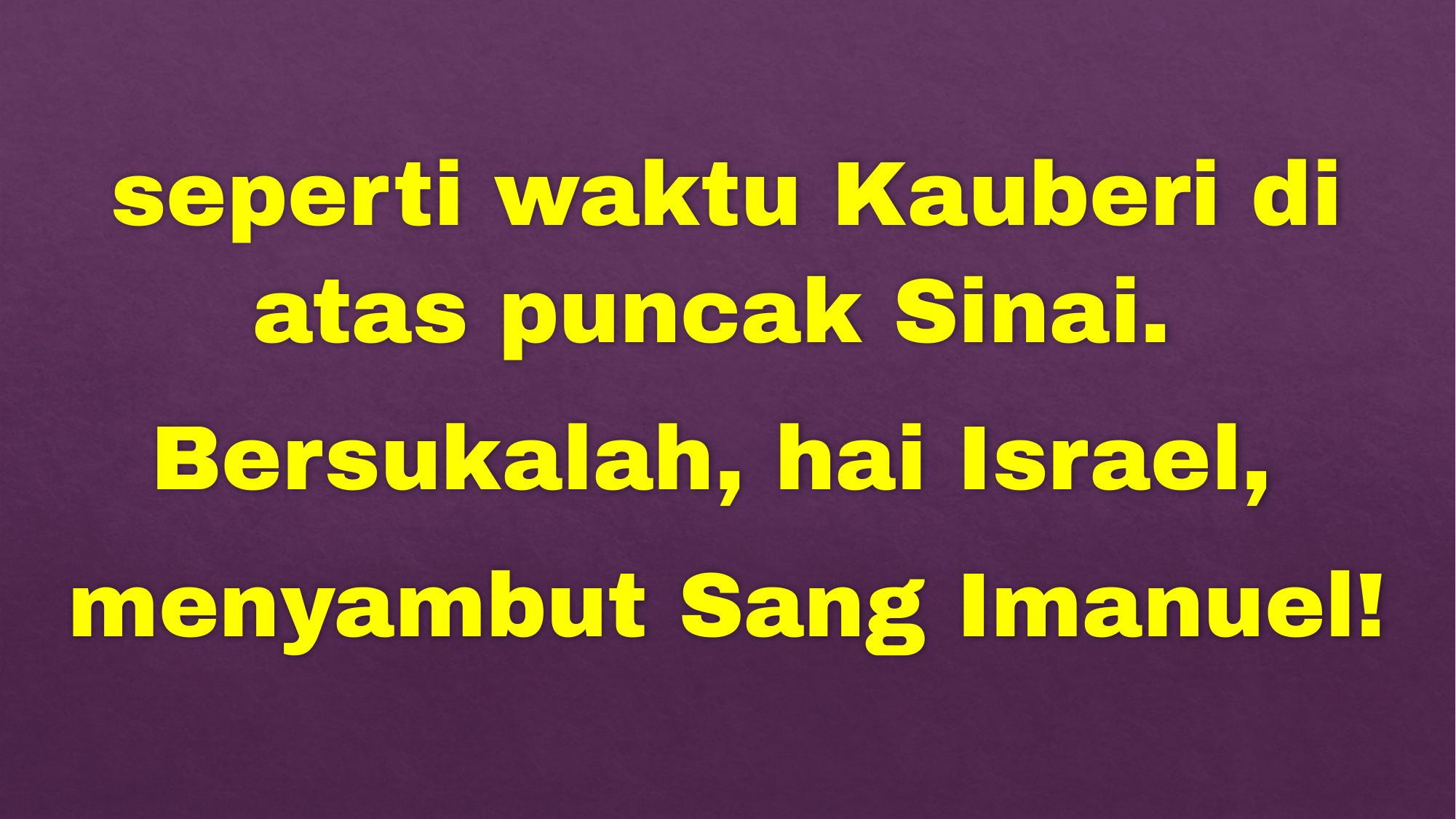

seperti waktu Kauberi di atas puncak Sinai.
Bersukalah, hai Israel,
menyambut Sang Imanuel!